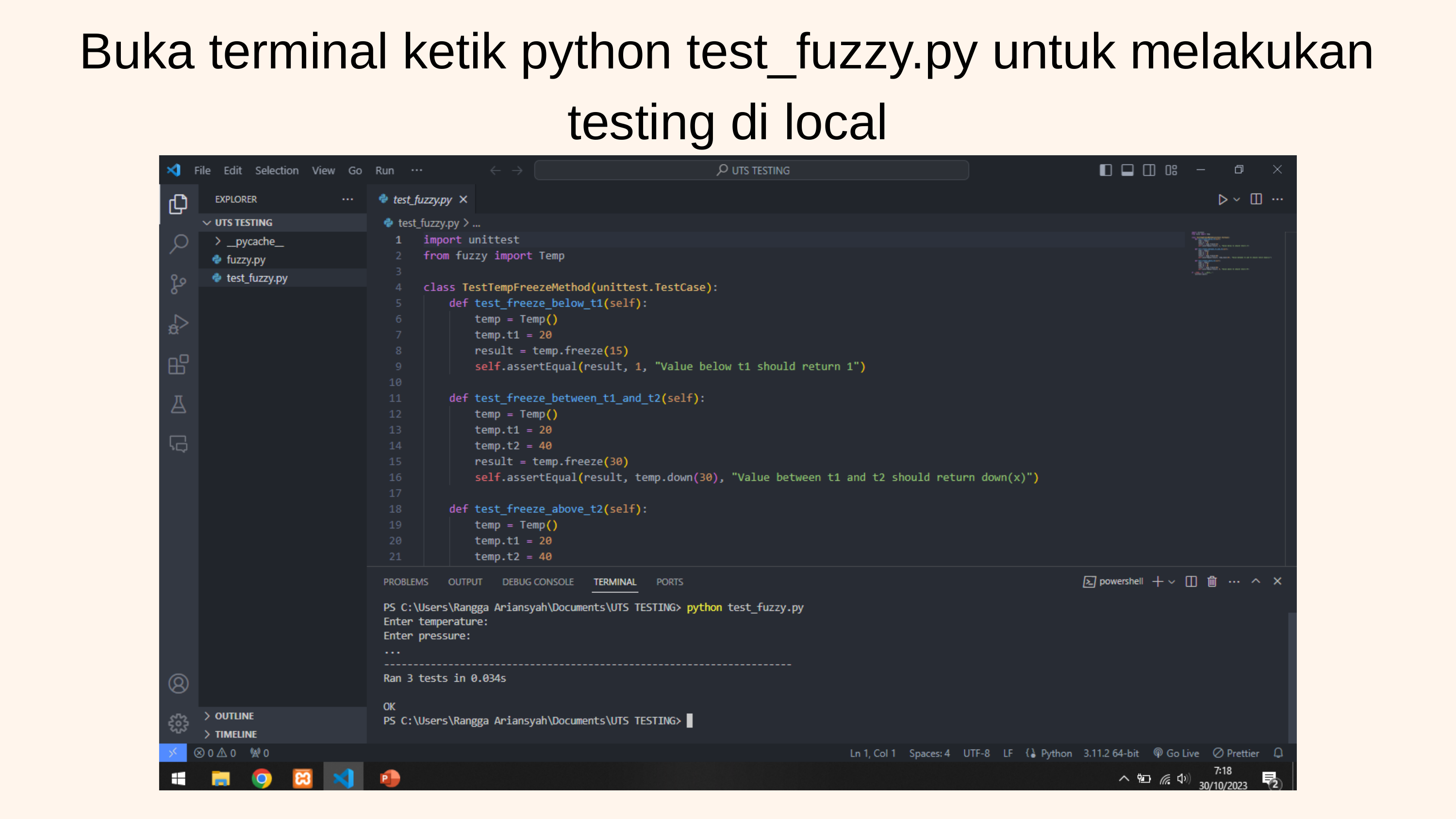

Buka terminal ketik python test_fuzzy.py untuk melakukan testing di local